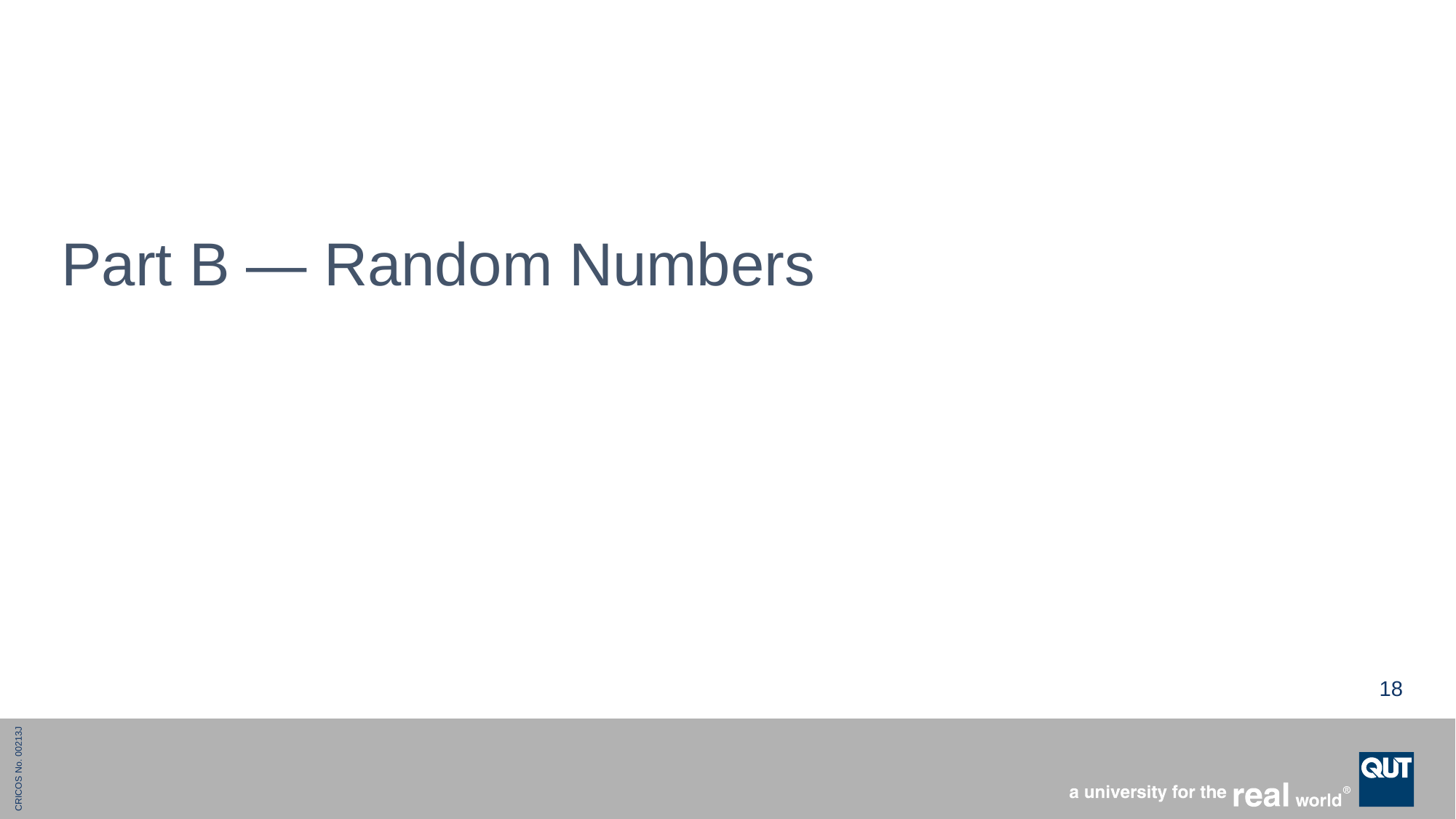

# Part B — Random Numbers
18